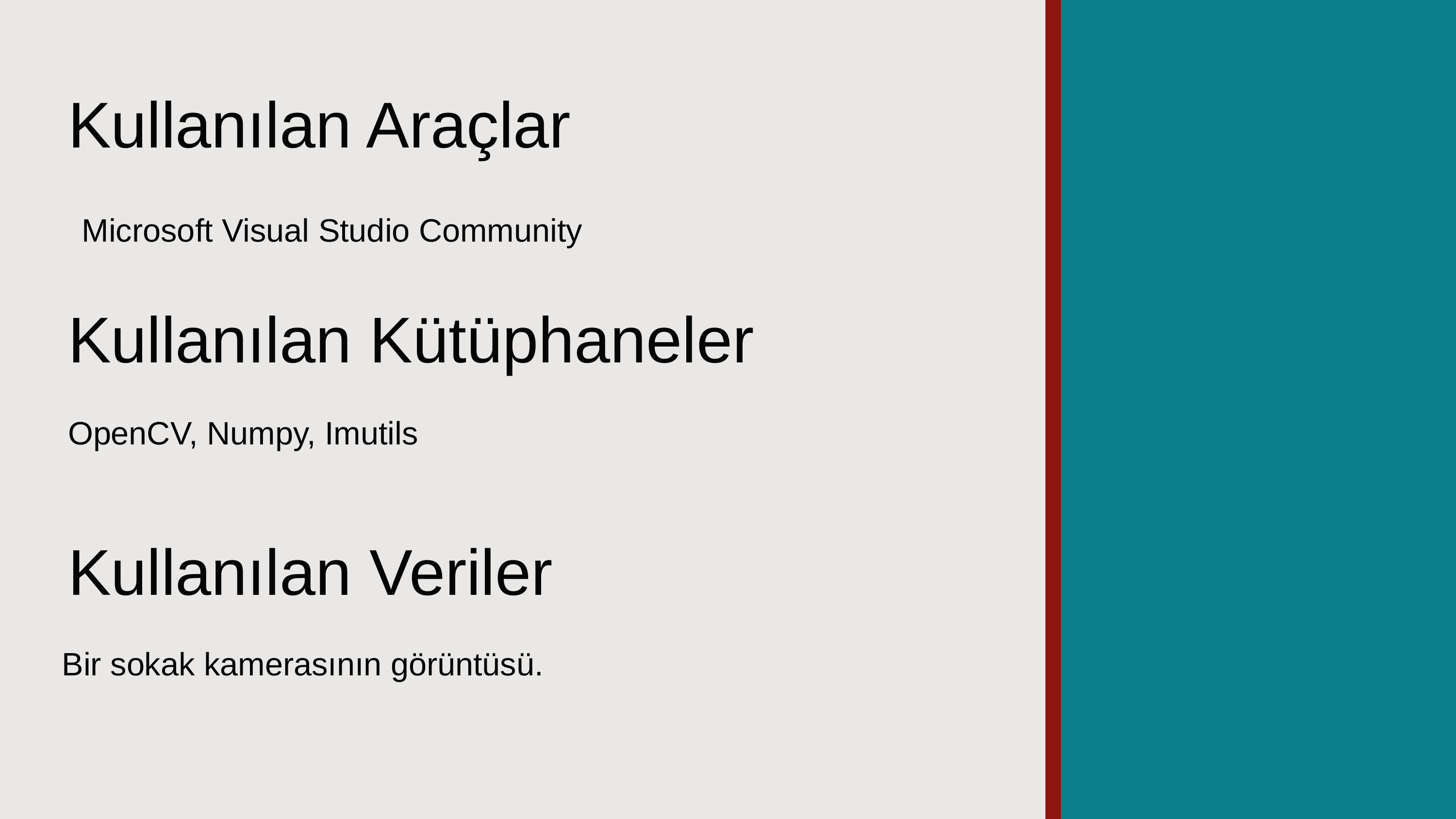

Kullanılan Araçlar
Microsoft Visual Studio Community
Kullanılan Kütüphaneler
OpenCV, Numpy, Imutils

Kullanılan Veriler
Bir sokak kamerasının görüntüsü.